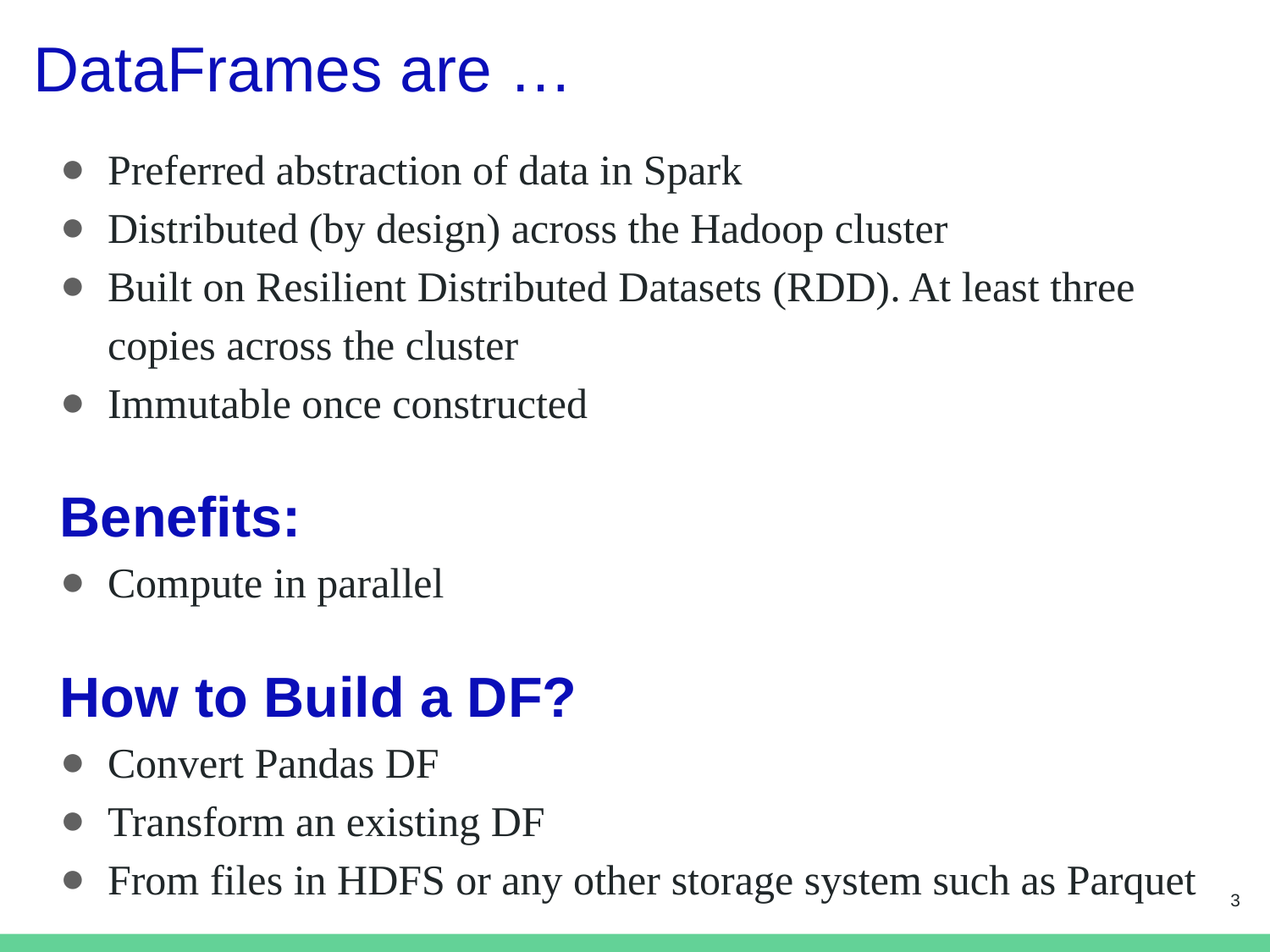

# DataFrames are …
Preferred abstraction of data in Spark
Distributed (by design) across the Hadoop cluster
Built on Resilient Distributed Datasets (RDD). At least three copies across the cluster
Immutable once constructed

Benefits:
Compute in parallel

How to Build a DF?
Convert Pandas DF
Transform an existing DF
From files in HDFS or any other storage system such as Parquet
3